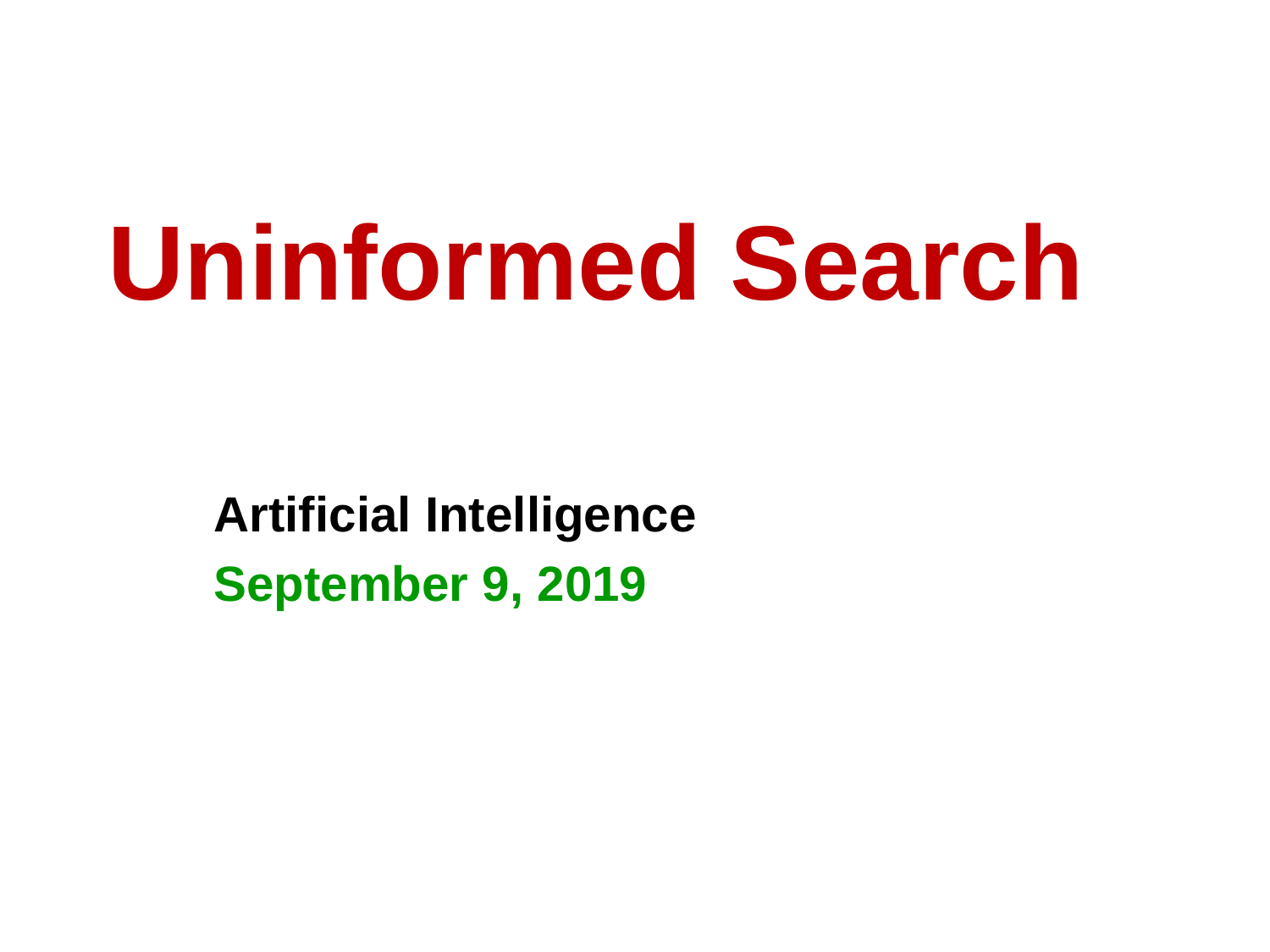

# Uninformed Search
Artificial Intelligence
September 9, 2019